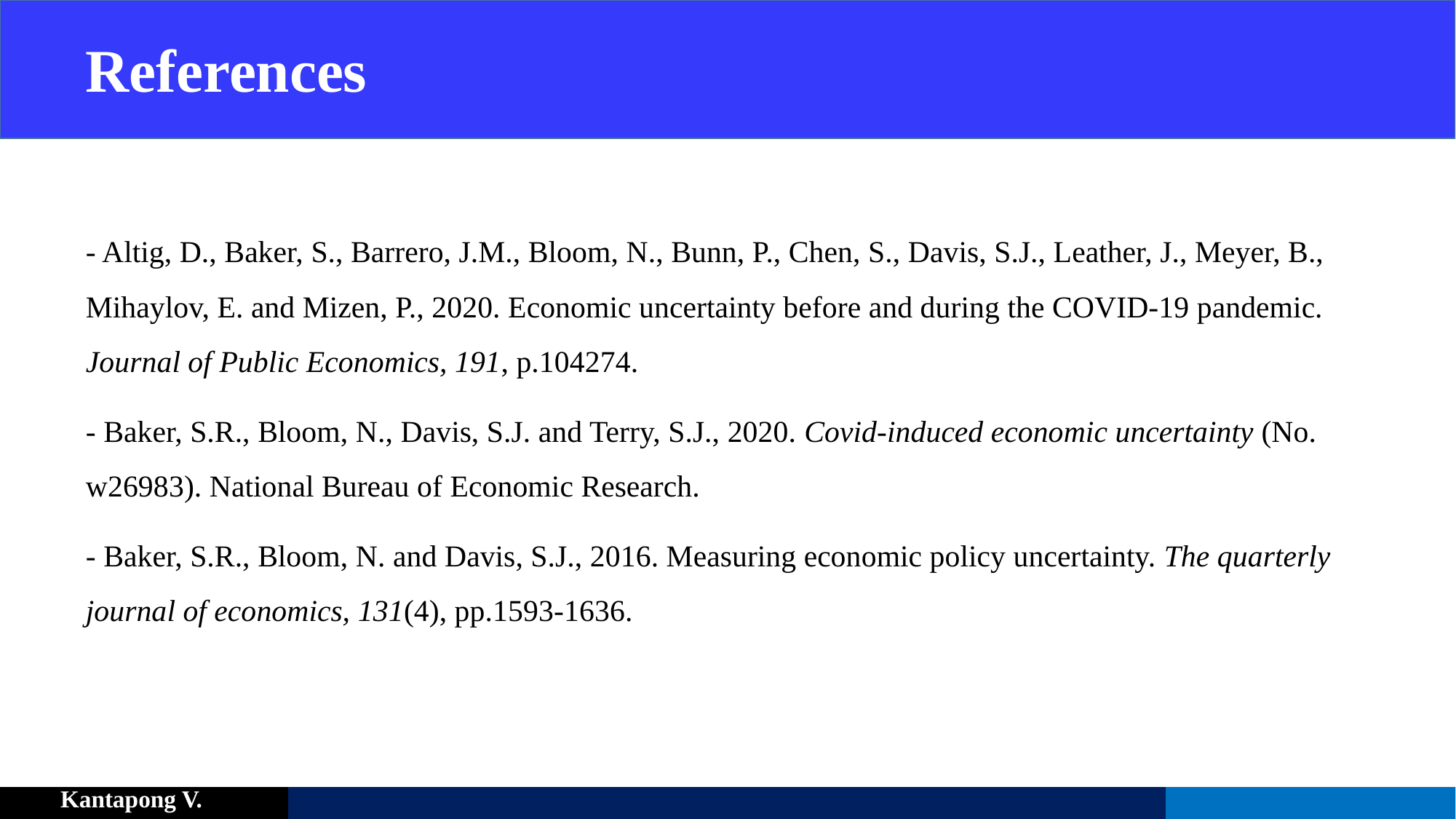

# References
- Altig, D., Baker, S., Barrero, J.M., Bloom, N., Bunn, P., Chen, S., Davis, S.J., Leather, J., Meyer, B., Mihaylov, E. and Mizen, P., 2020. Economic uncertainty before and during the COVID-19 pandemic. Journal of Public Economics, 191, p.104274.
- Baker, S.R., Bloom, N., Davis, S.J. and Terry, S.J., 2020. Covid-induced economic uncertainty (No. w26983). National Bureau of Economic Research.
- Baker, S.R., Bloom, N. and Davis, S.J., 2016. Measuring economic policy uncertainty. The quarterly journal of economics, 131(4), pp.1593-1636.